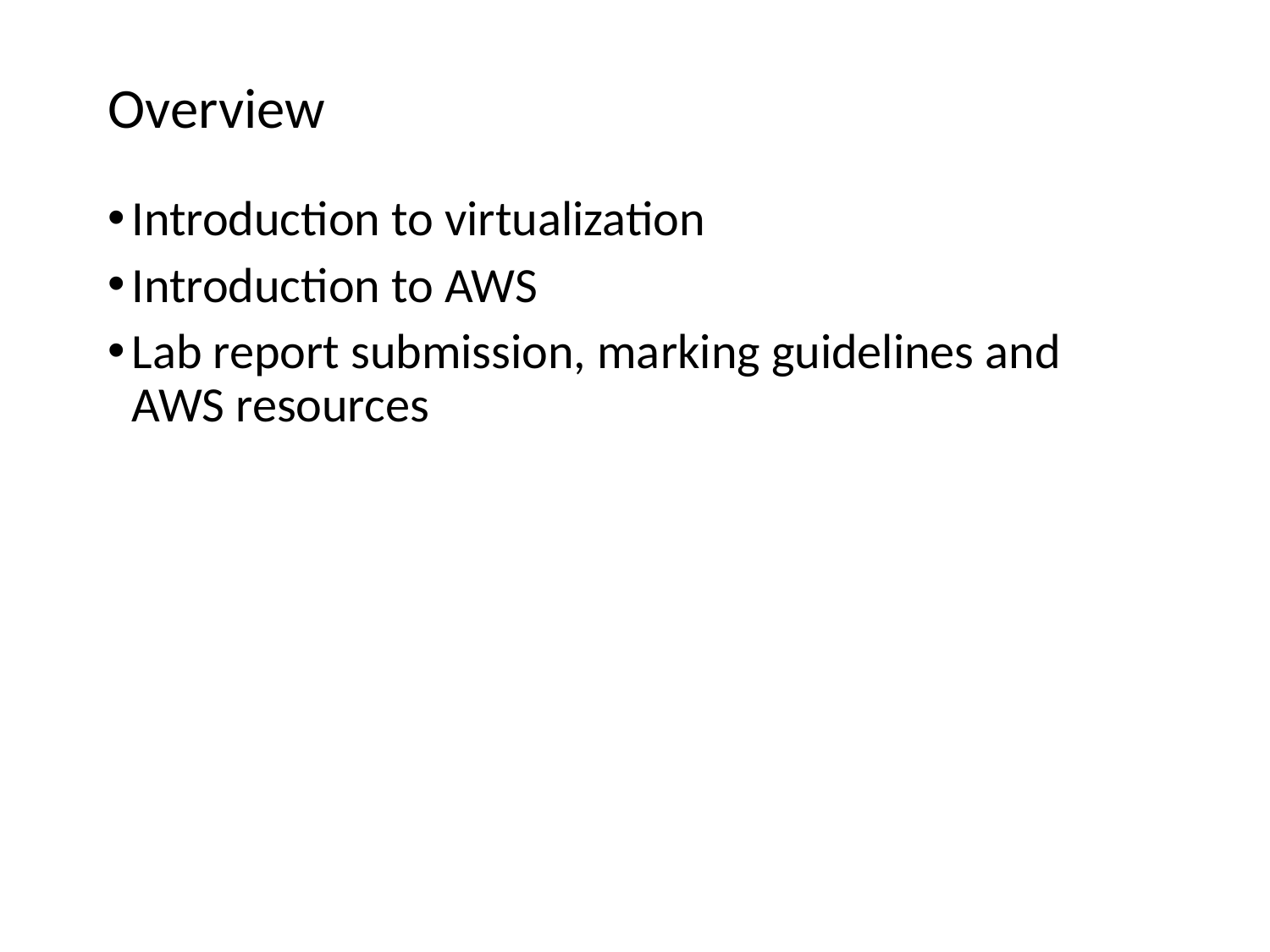

# Overview
Introduction to virtualization
Introduction to AWS
Lab report submission, marking guidelines and AWS resources